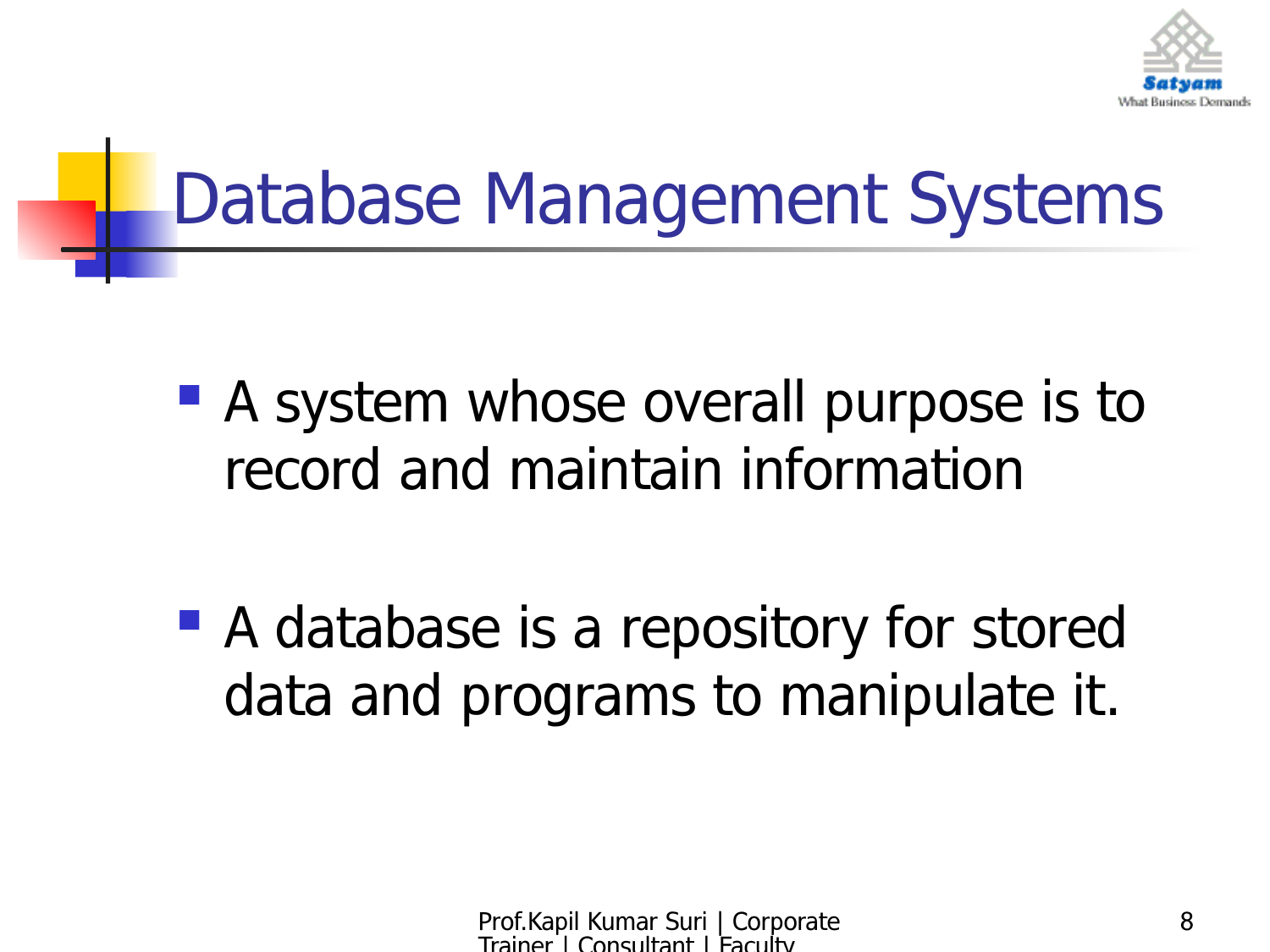

# Database Management Systems

A system whose overall purpose is to record and maintain information

A database is a repository for stored data and programs to manipulate it.
Prof.Kapil Kumar Suri | Corporate Trainer | Consultant | Faculty
8